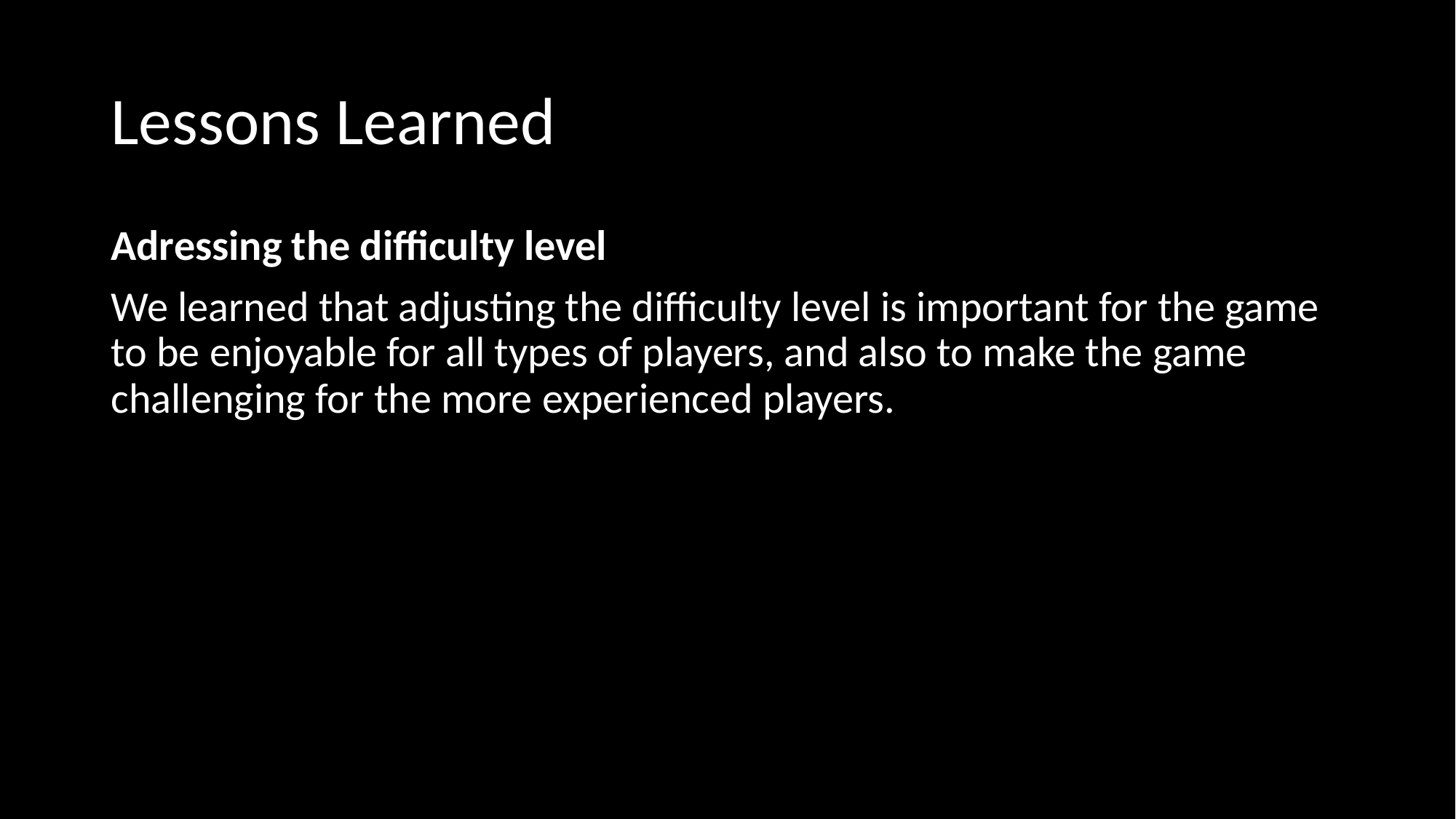

# Lessons Learned
Adressing the difficulty level
We learned that adjusting the difficulty level is important for the game to be enjoyable for all types of players, and also to make the game challenging for the more experienced players.